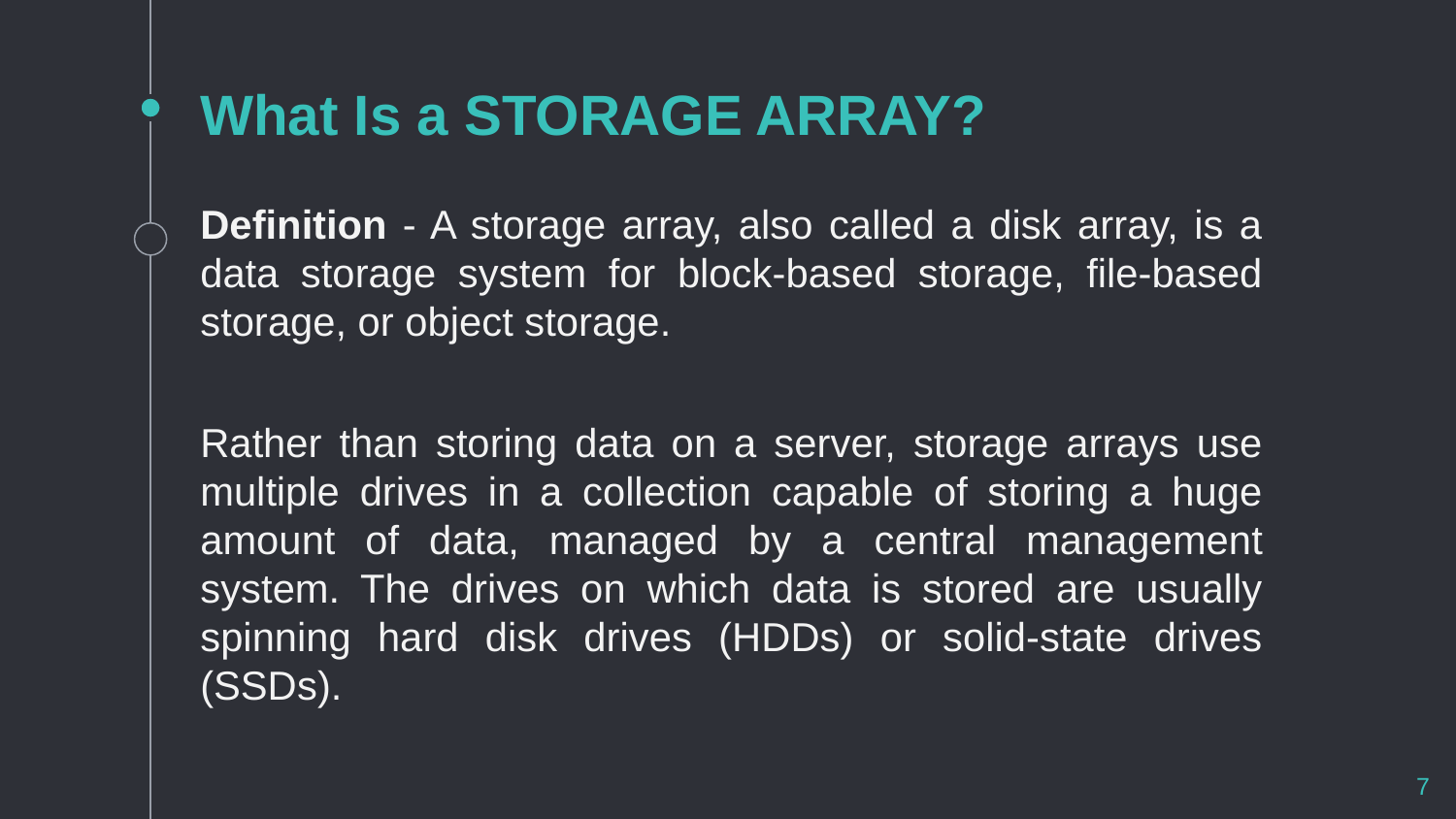

# What Is a STORAGE ARRAY?
Definition - A storage array, also called a disk array, is a data storage system for block-based storage, file-based storage, or object storage.

Rather than storing data on a server, storage arrays use multiple drives in a collection capable of storing a huge amount of data, managed by a central management system. The drives on which data is stored are usually spinning hard disk drives (HDDs) or solid-state drives (SSDs).
7